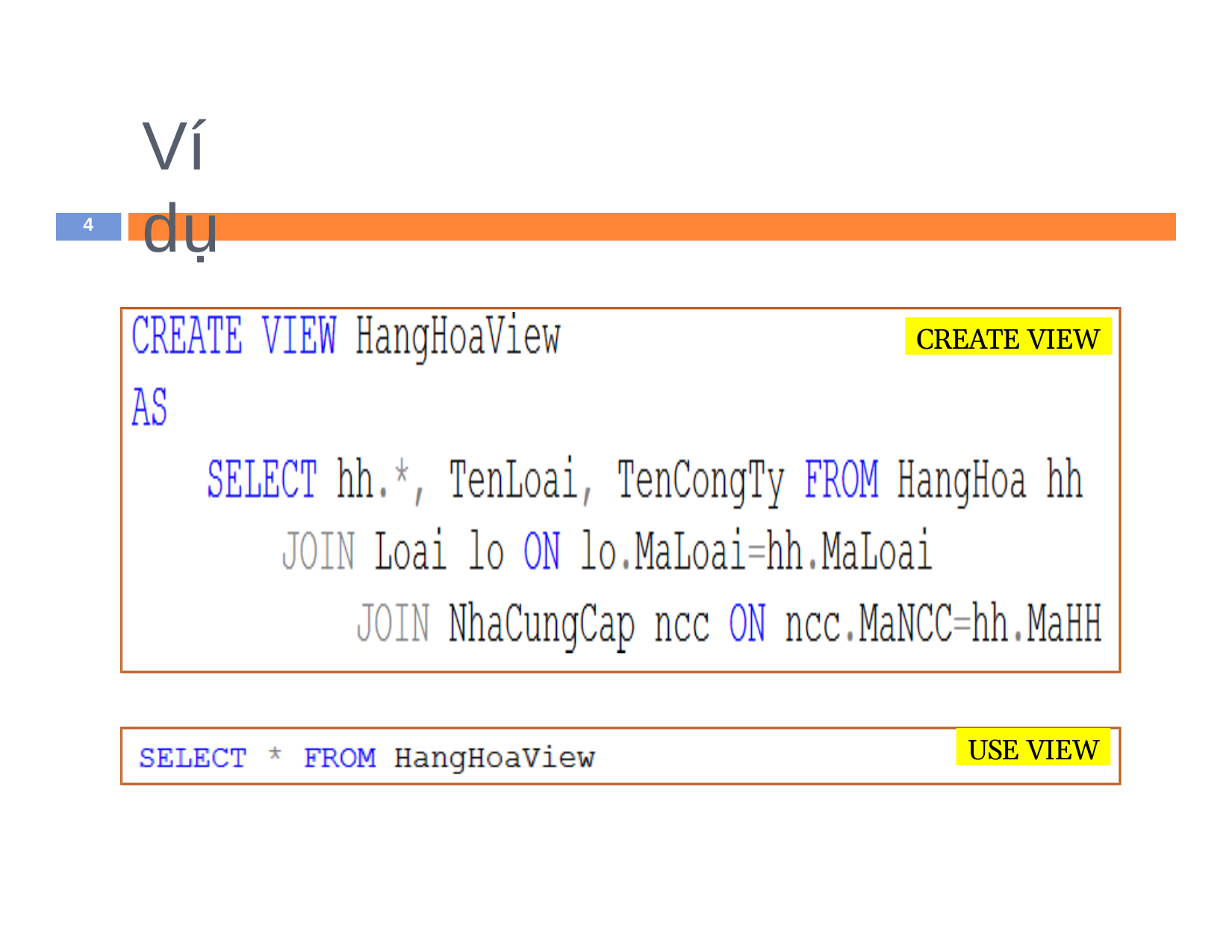

# Ví dụ
4

CREATE VIEW

USE VIEW